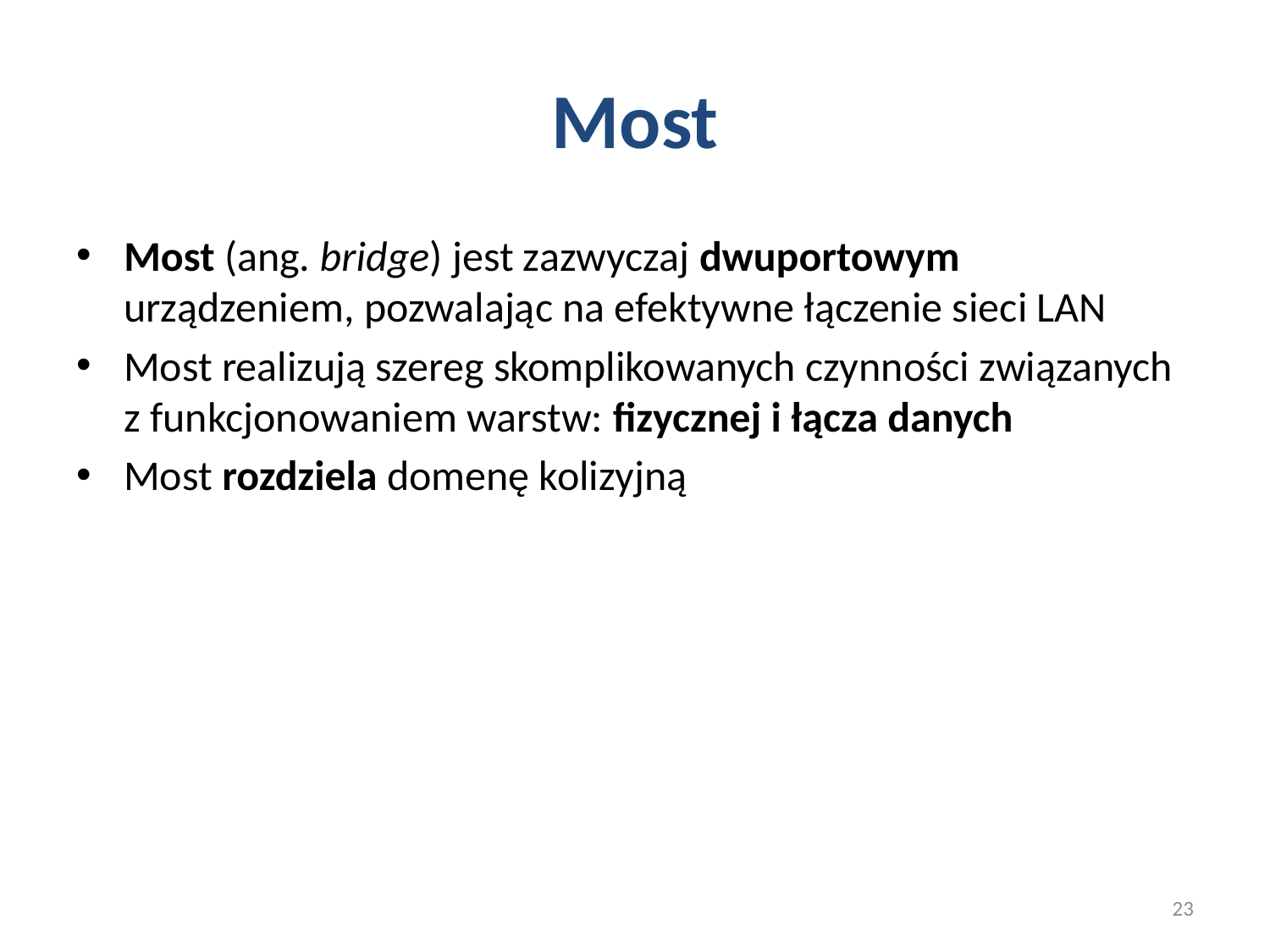

# Most
Most (ang. bridge) jest zazwyczaj dwuportowym urządzeniem, pozwalając na efektywne łączenie sieci LAN
Most realizują szereg skomplikowanych czynności związanych z funkcjonowaniem warstw: fizycznej i łącza danych
Most rozdziela domenę kolizyjną
23